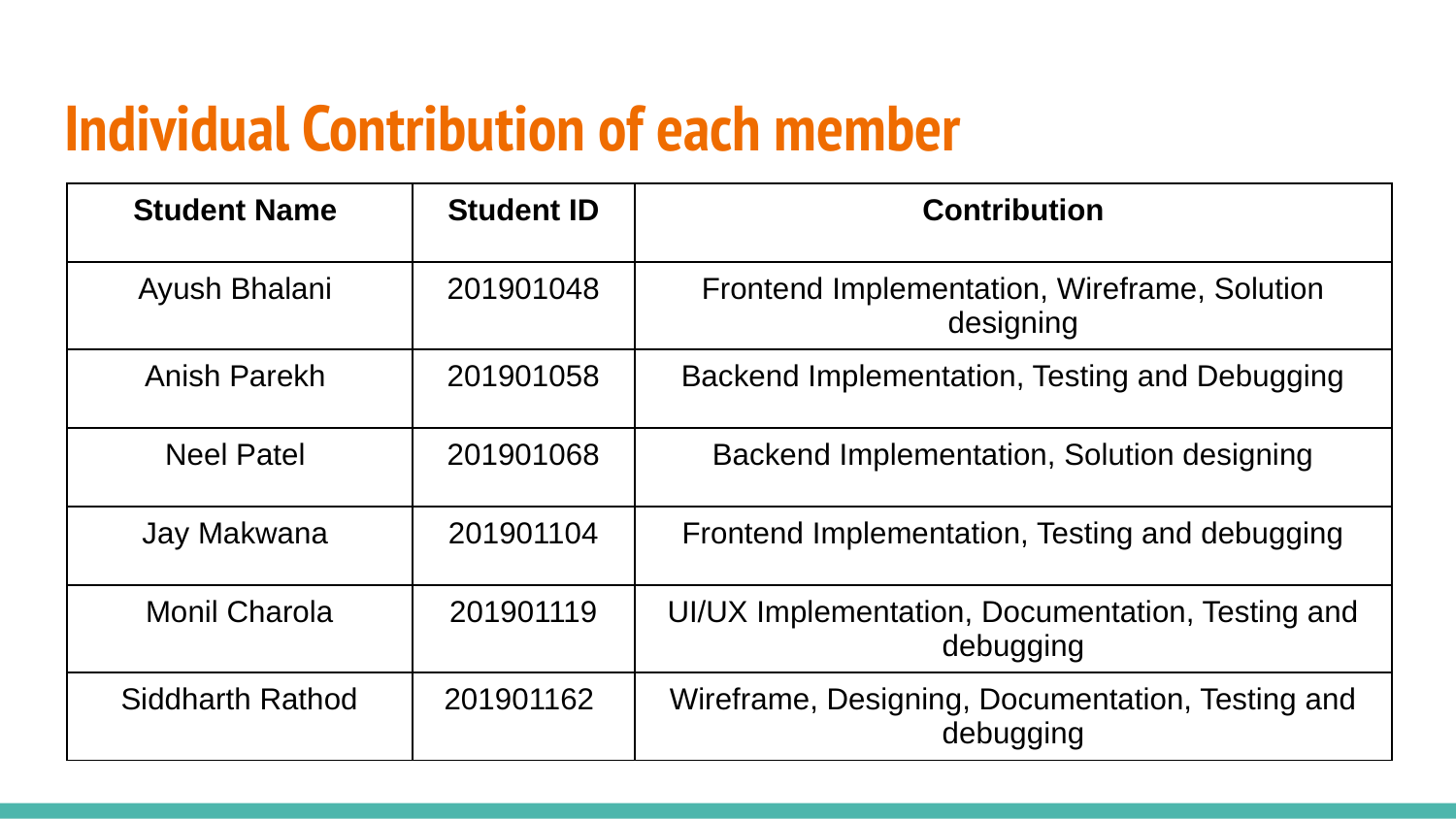

# Individual Contribution of each member
| Student Name | Student ID | Contribution |
| --- | --- | --- |
| Ayush Bhalani | 201901048 | Frontend Implementation, Wireframe, Solution designing |
| Anish Parekh | 201901058 | Backend Implementation, Testing and Debugging |
| Neel Patel | 201901068 | Backend Implementation, Solution designing |
| Jay Makwana | 201901104 | Frontend Implementation, Testing and debugging |
| Monil Charola | 201901119 | UI/UX Implementation, Documentation, Testing and debugging |
| Siddharth Rathod | 201901162 | Wireframe, Designing, Documentation, Testing and debugging |